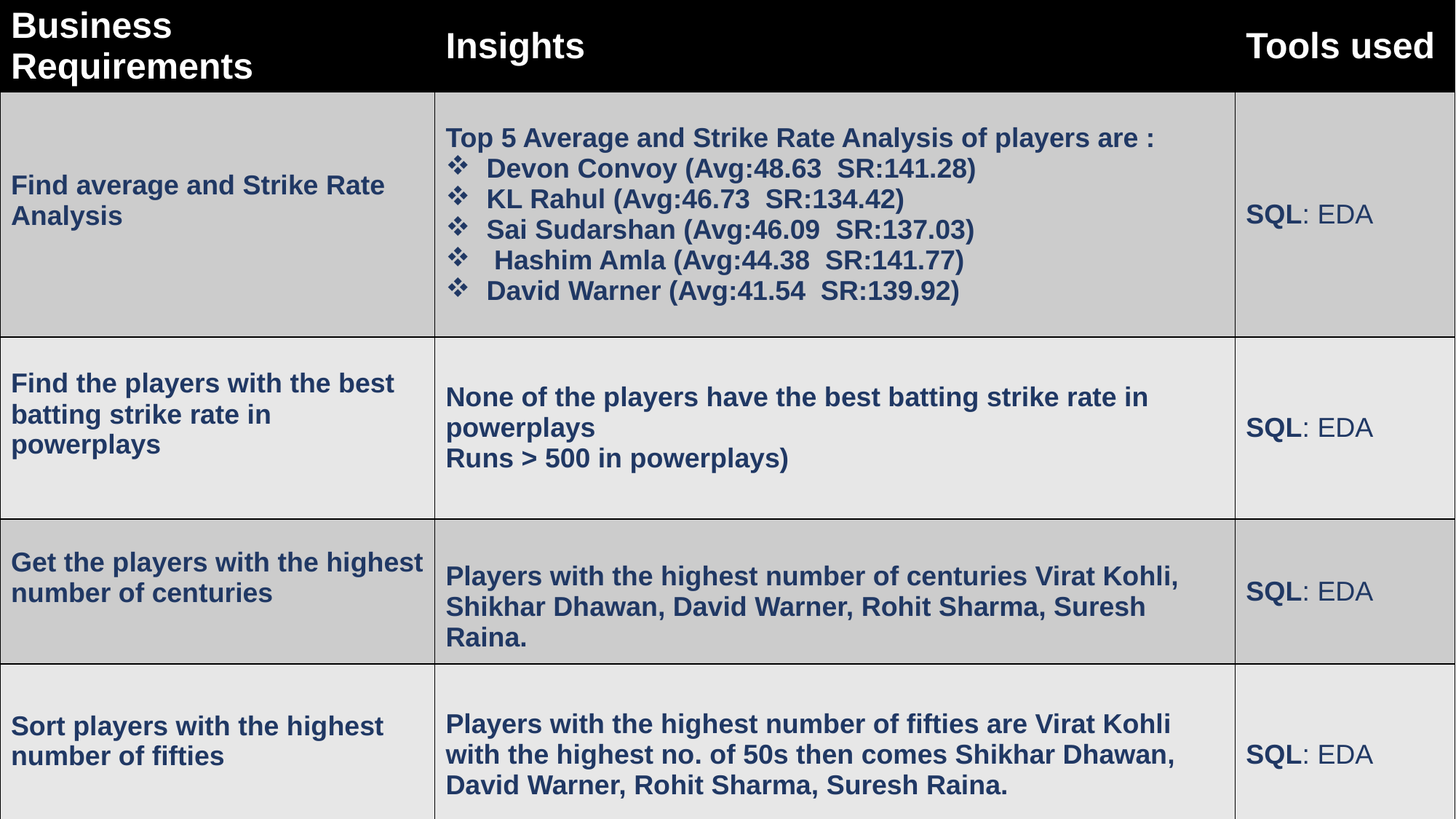

| Business Requirements | Insights | Tools used |
| --- | --- | --- |
| Find average and Strike Rate Analysis | Top 5 Average and Strike Rate Analysis of players are : Devon Convoy (Avg:48.63 SR:141.28) KL Rahul (Avg:46.73 SR:134.42) Sai Sudarshan (Avg:46.09 SR:137.03) Hashim Amla (Avg:44.38 SR:141.77) David Warner (Avg:41.54 SR:139.92) | SQL: EDA |
| Find the players with the best batting strike rate in powerplays | None of the players have the best batting strike rate in powerplays Runs > 500 in powerplays) | SQL: EDA |
| Get the players with the highest number of centuries | Players with the highest number of centuries Virat Kohli, Shikhar Dhawan, David Warner, Rohit Sharma, Suresh Raina. | SQL: EDA |
| Sort players with the highest number of fifties | Players with the highest number of fifties are Virat Kohli with the highest no. of 50s then comes Shikhar Dhawan, David Warner, Rohit Sharma, Suresh Raina. | SQL: EDA |